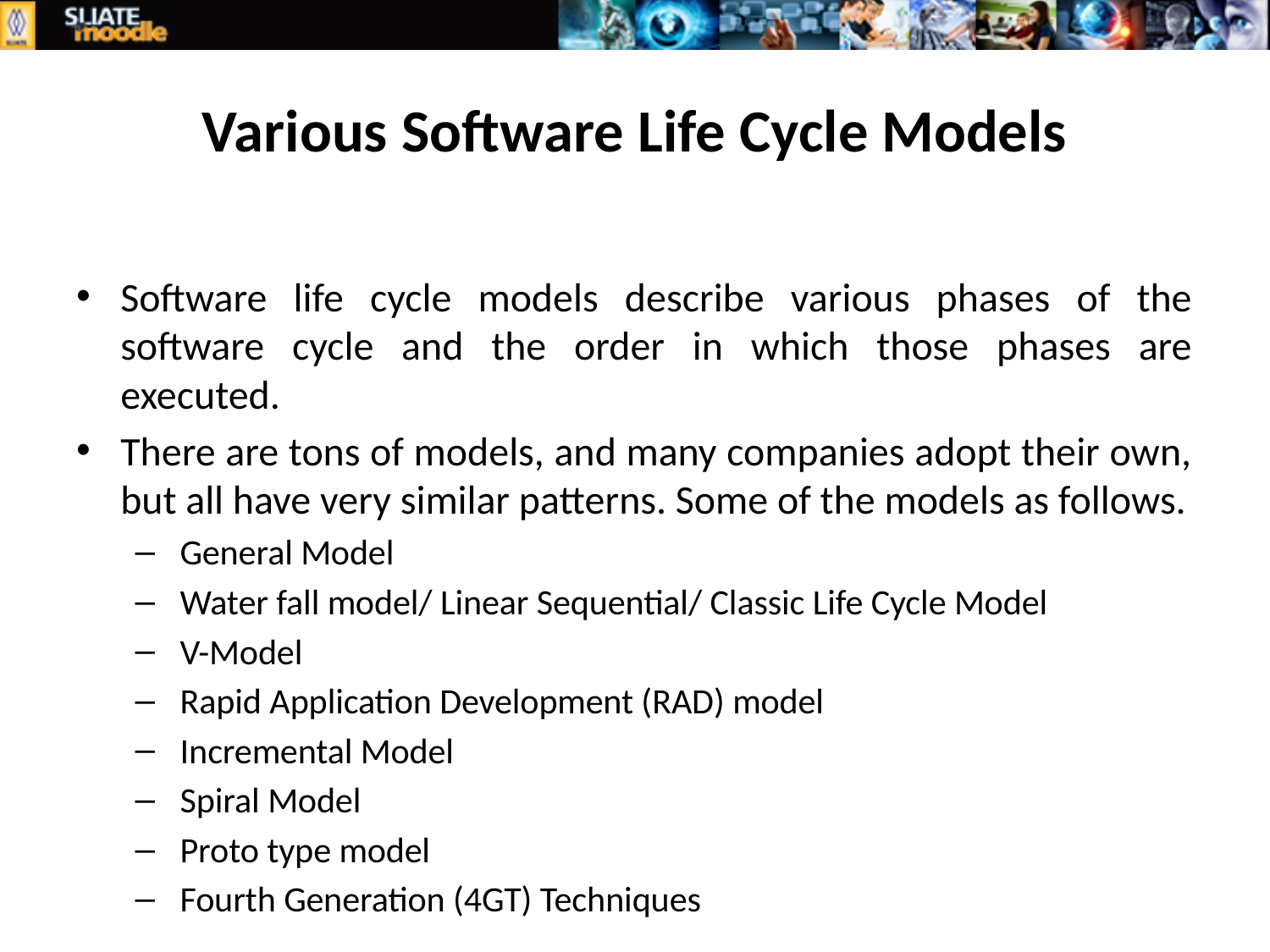

# Various Software Life Cycle Models
Software life cycle models describe various phases of the software cycle and the order in which those phases are executed.
There are tons of models, and many companies adopt their own, but all have very similar patterns. Some of the models as follows.
 General Model
 Water fall model/ Linear Sequential/ Classic Life Cycle Model
 V-Model
 Rapid Application Development (RAD) model
 Incremental Model
 Spiral Model
 Proto type model
 Fourth Generation (4GT) Techniques